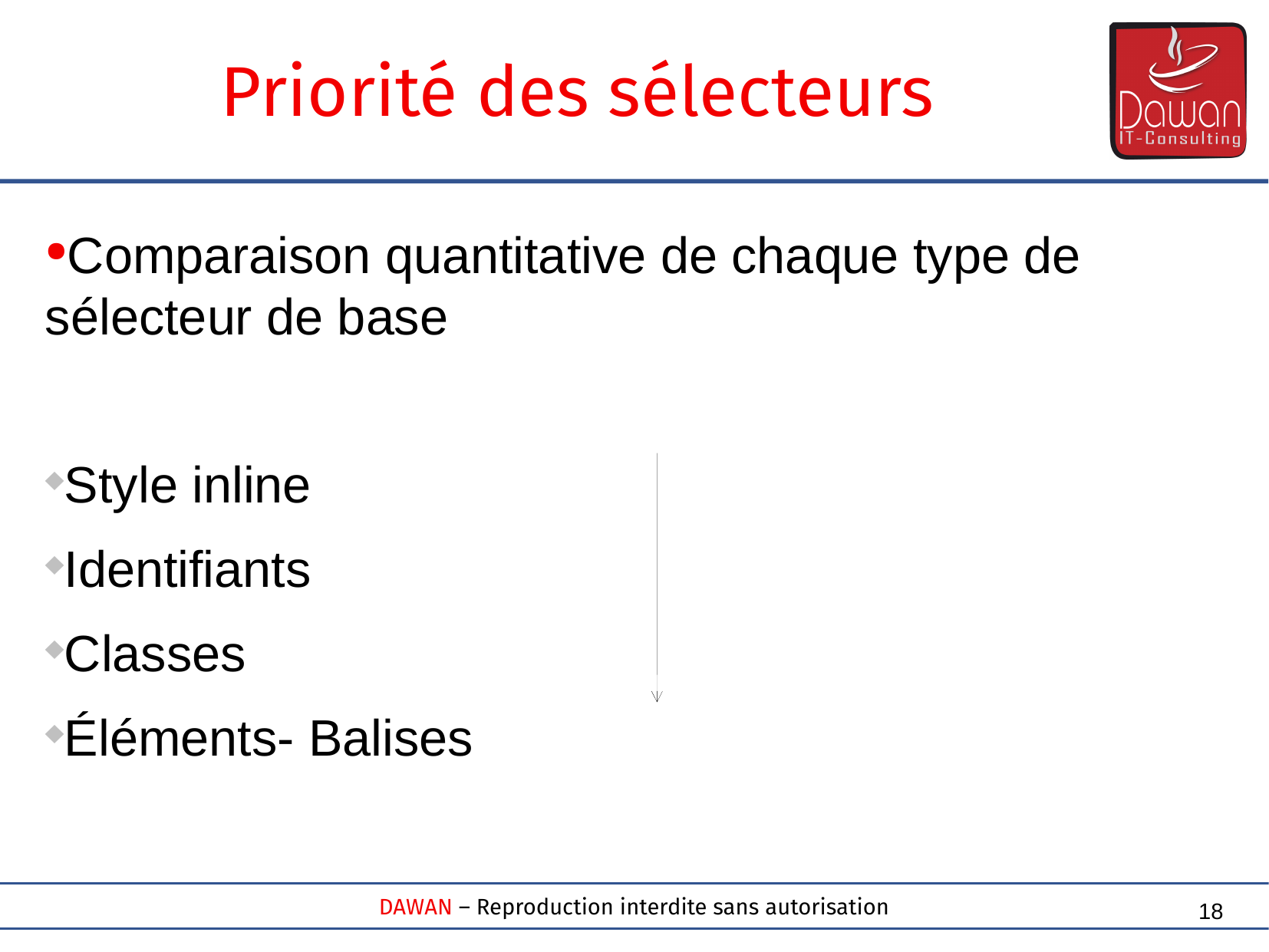

Priorité des sélecteurs
Comparaison quantitative de chaque type de sélecteur de base

Style inline
Identifiants
Classes
Éléments- Balises

18